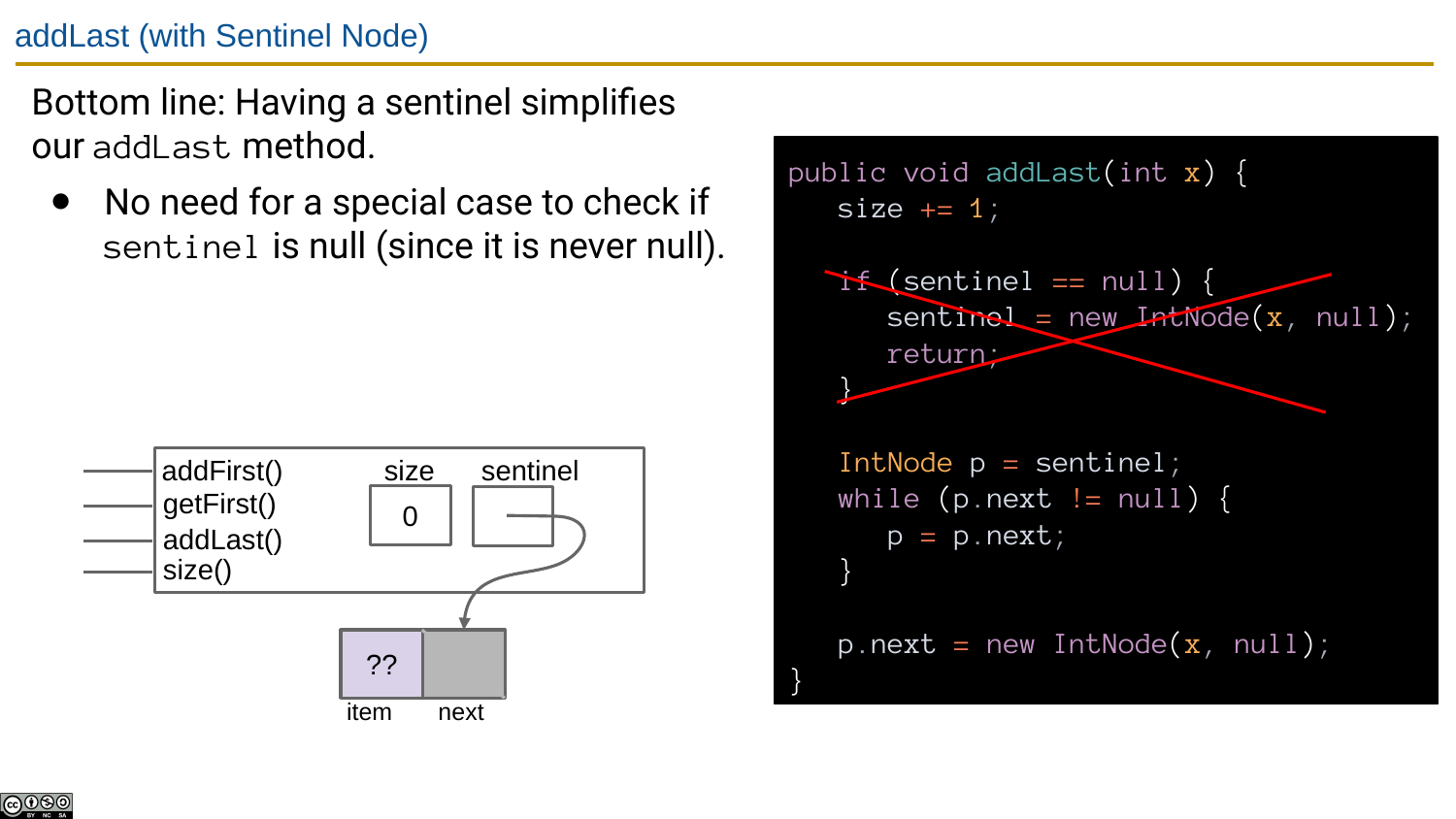

# addLast (with Sentinel Node)
Bottom line: Having a sentinel simplifies our addLast method.
No need for a special case to check if sentinel is null (since it is never null).
public void addLast(int x) {
   size += 1;

   if (sentinel == null) {
      sentinel = new IntNode(x, null);
      return;
   }

   IntNode p = sentinel;
   while (p.next != null) {
      p = p.next;
   }

   p.next = new IntNode(x, null);
}
sentinel
size
addFirst()

getFirst()
0

addLast()
size()
??

item
 next